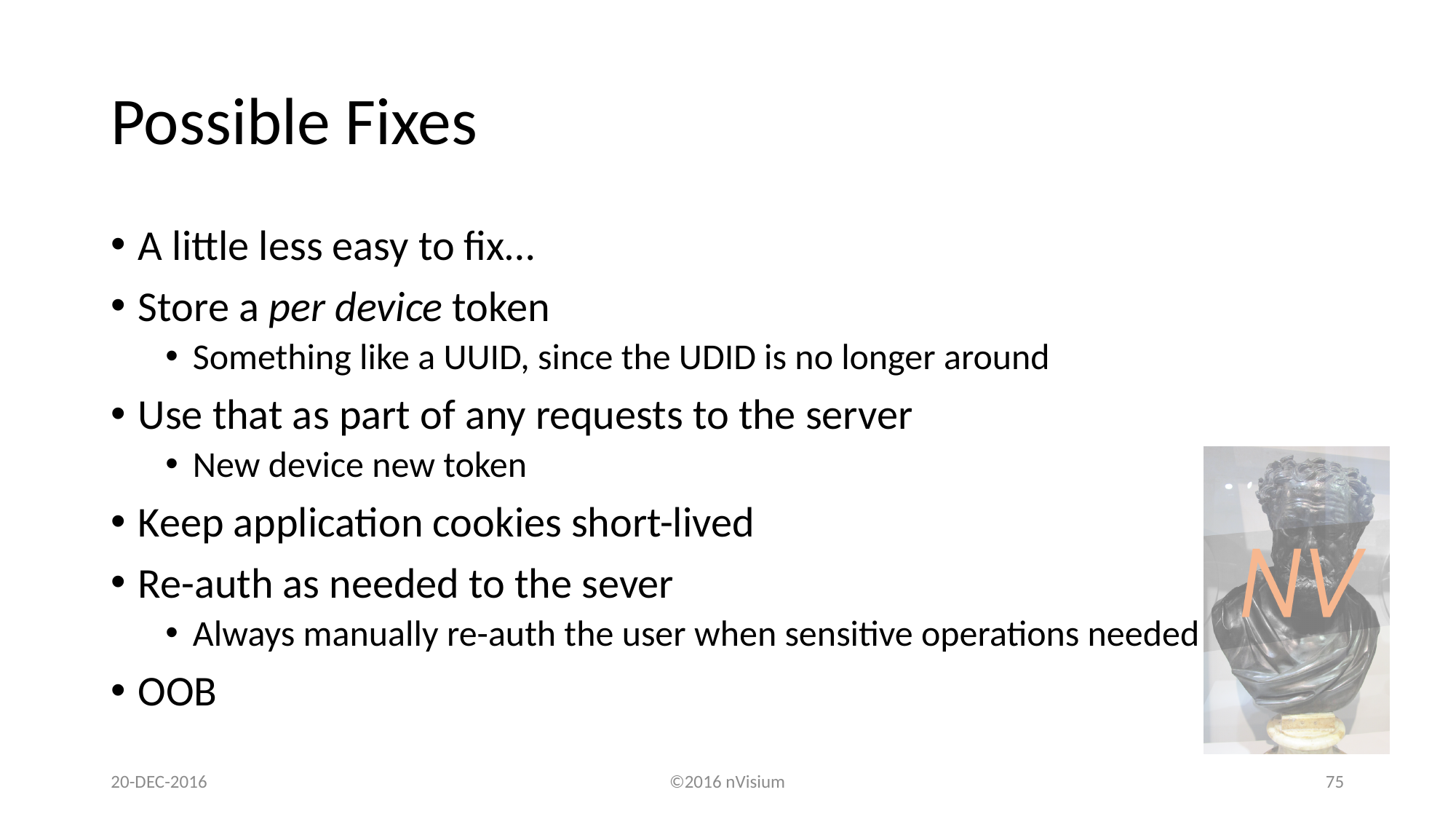

# Possible Fixes
A little less easy to fix…
Store a per device token
Something like a UUID, since the UDID is no longer around
Use that as part of any requests to the server
New device new token
Keep application cookies short-lived
Re-auth as needed to the sever
Always manually re-auth the user when sensitive operations needed
OOB
20-DEC-2016
©2016 nVisium
75